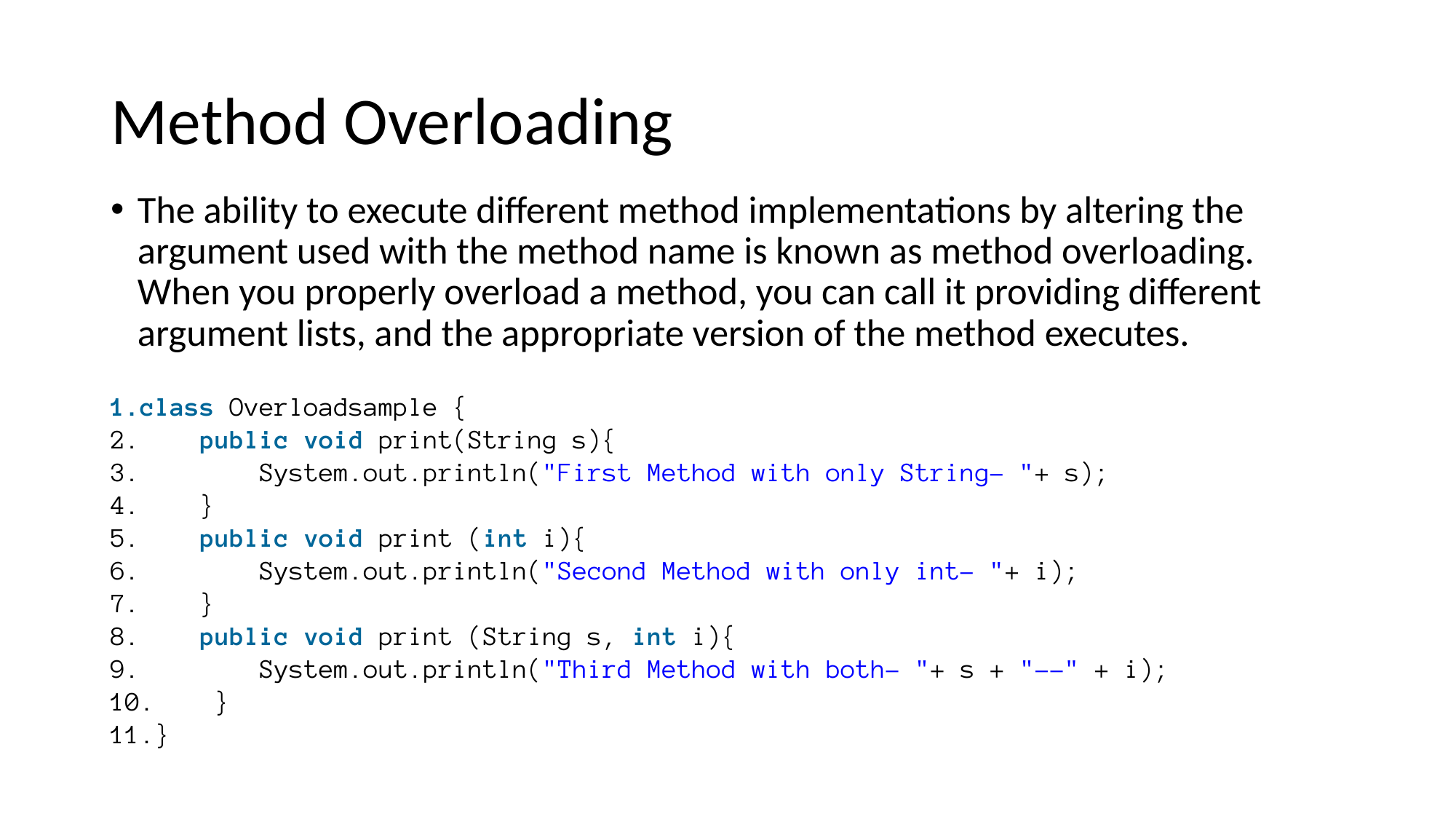

# Method Overloading
The ability to execute different method implementations by altering the argument used with the method name is known as method overloading. When you properly overload a method, you can call it providing different argument lists, and the appropriate version of the method executes.
class Overloadsample {
    public void print(String s){
        System.out.println("First Method with only String- "+ s);
    }
    public void print (int i){
        System.out.println("Second Method with only int- "+ i);
    }
    public void print (String s, int i){
        System.out.println("Third Method with both- "+ s + "--" + i);
    }
}